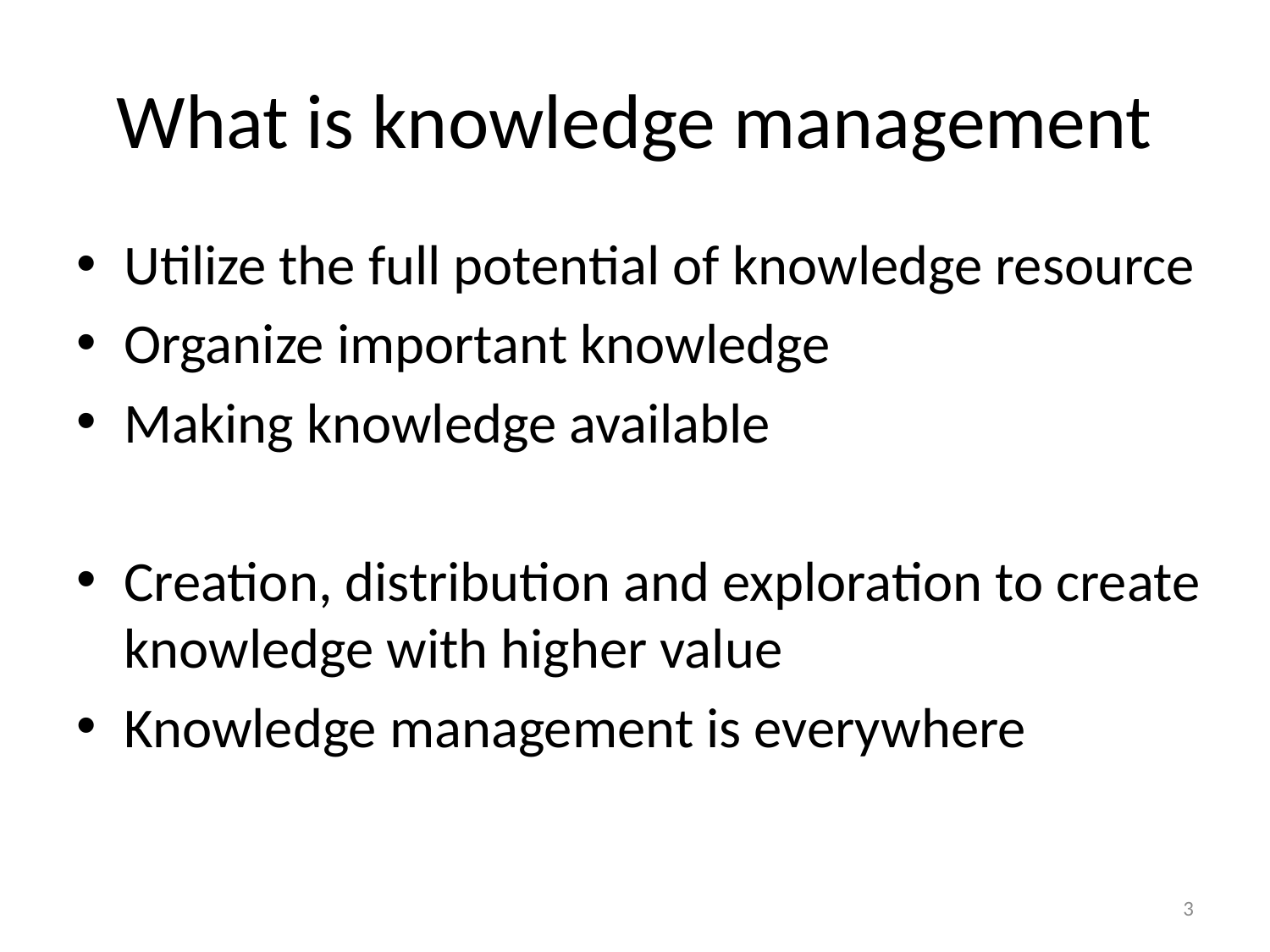

# What is knowledge management
Utilize the full potential of knowledge resource
Organize important knowledge
Making knowledge available

Creation, distribution and exploration to create  knowledge with higher value
Knowledge management is everywhere
3